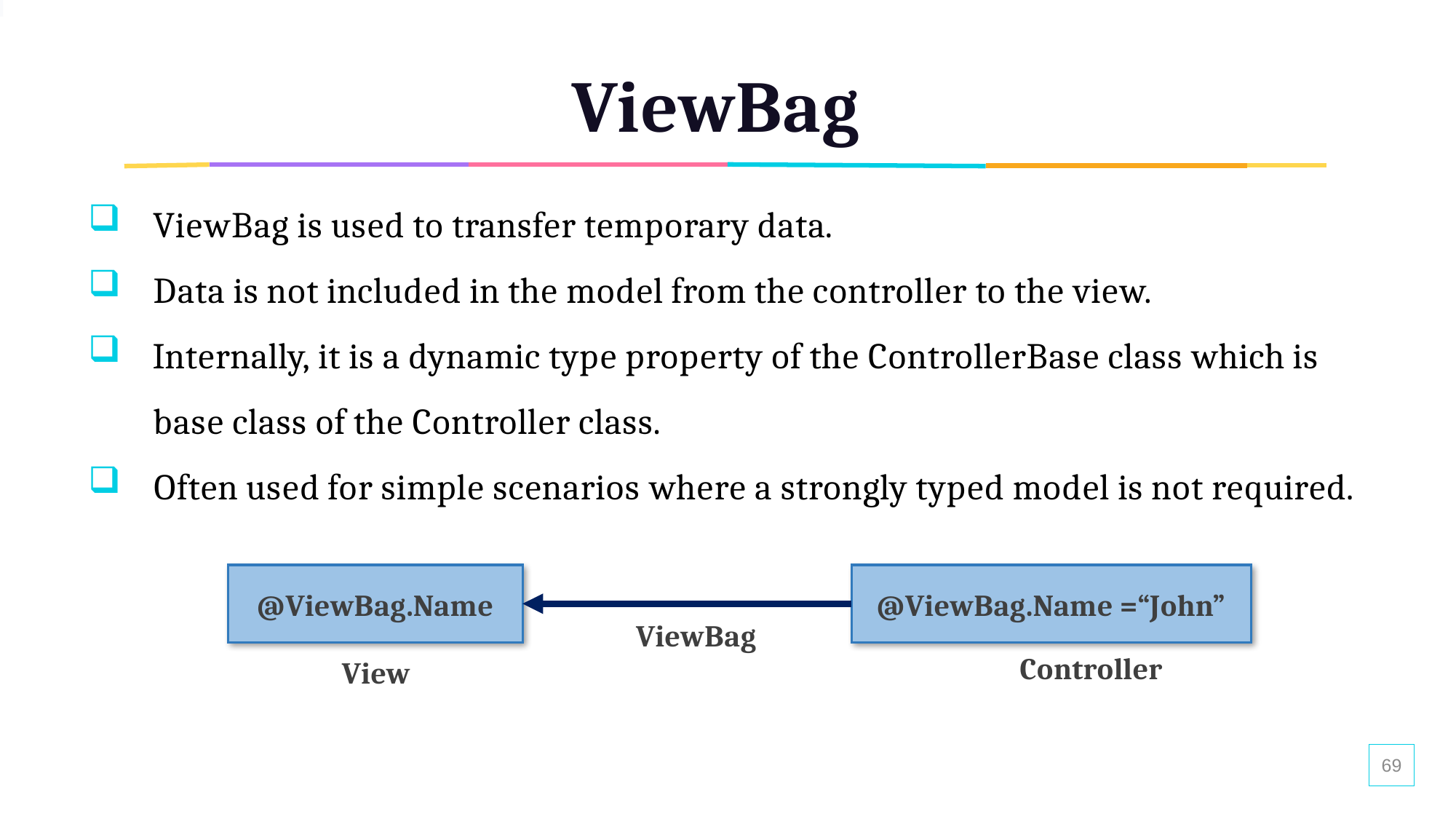

# ViewBag
ViewBag is used to transfer temporary data.
Data is not included in the model from the controller to the view.
Internally, it is a dynamic type property of the ControllerBase class which is base class of the Controller class.
Often used for simple scenarios where a strongly typed model is not required.
@ViewBag.Name
@ViewBag.Name =“John”
ViewBag
Controller
View
69